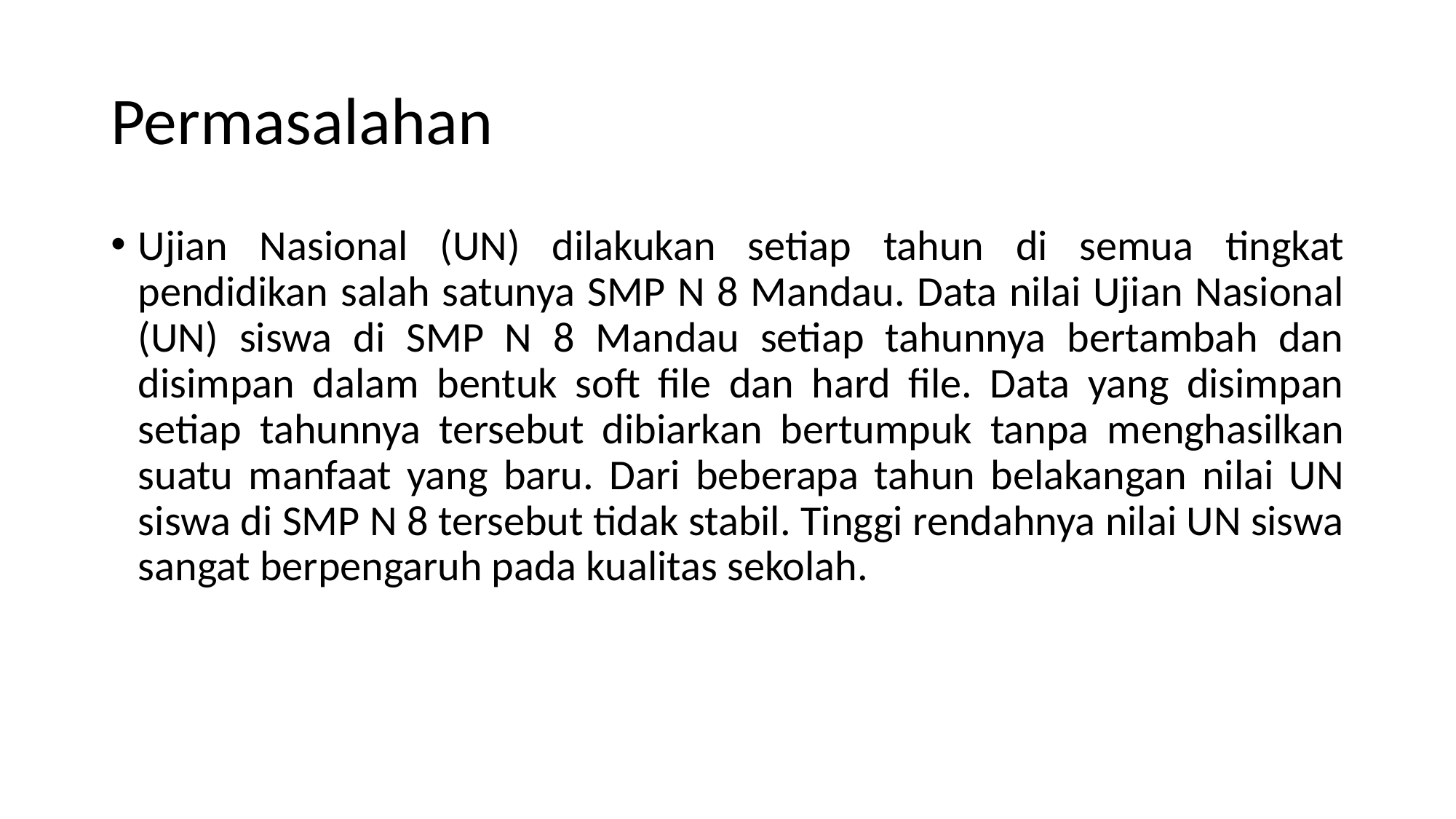

# Permasalahan
Ujian Nasional (UN) dilakukan setiap tahun di semua tingkat pendidikan salah satunya SMP N 8 Mandau. Data nilai Ujian Nasional (UN) siswa di SMP N 8 Mandau setiap tahunnya bertambah dan disimpan dalam bentuk soft file dan hard file. Data yang disimpan setiap tahunnya tersebut dibiarkan bertumpuk tanpa menghasilkan suatu manfaat yang baru. Dari beberapa tahun belakangan nilai UN siswa di SMP N 8 tersebut tidak stabil. Tinggi rendahnya nilai UN siswa sangat berpengaruh pada kualitas sekolah.